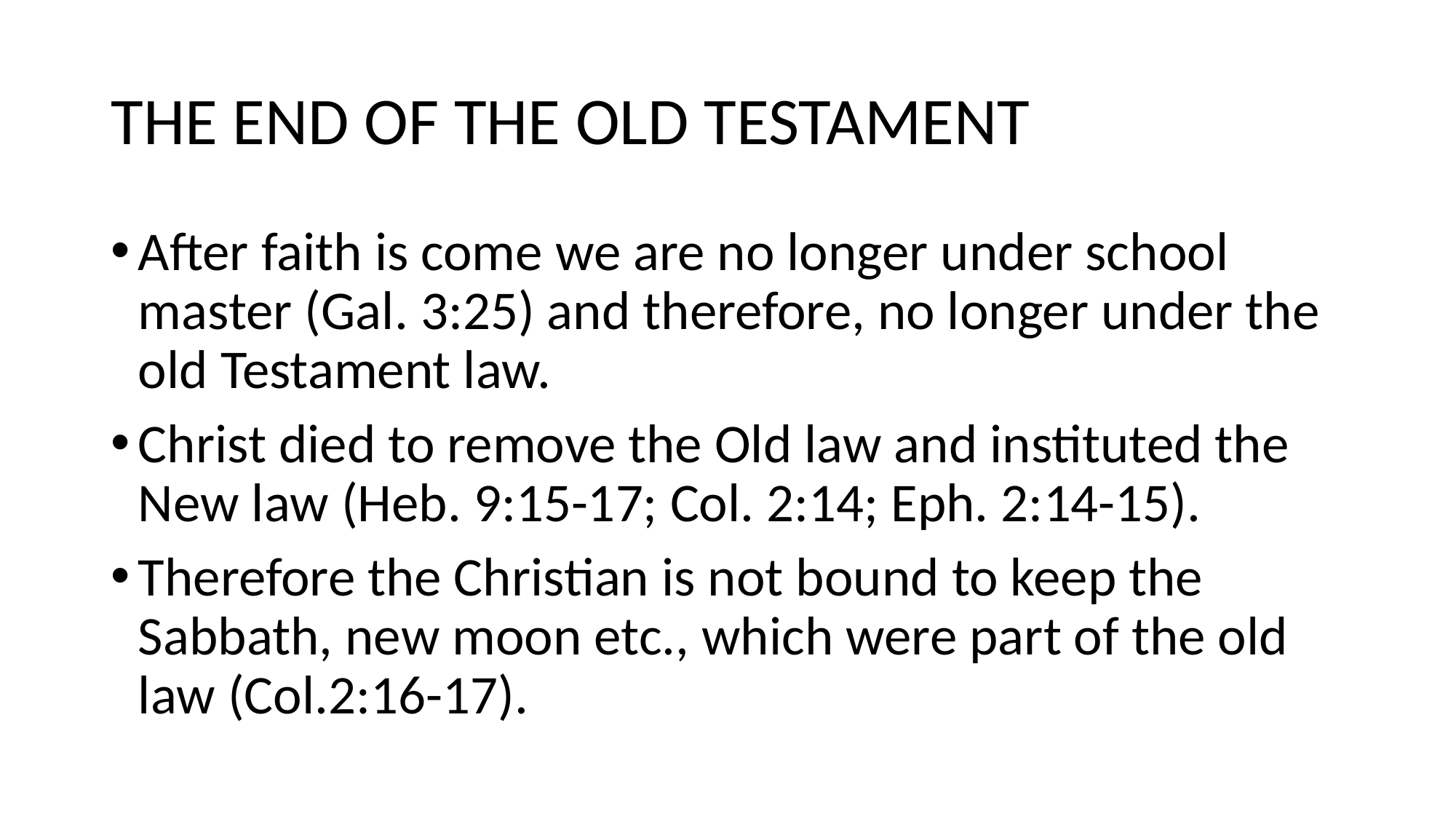

# THE END OF THE OLD TESTAMENT
After faith is come we are no longer under school master (Gal. 3:25) and therefore, no longer under the old Testament law.
Christ died to remove the Old law and instituted the New law (Heb. 9:15-17; Col. 2:14; Eph. 2:14-15).
Therefore the Christian is not bound to keep the Sabbath, new moon etc., which were part of the old law (Col.2:16-17).